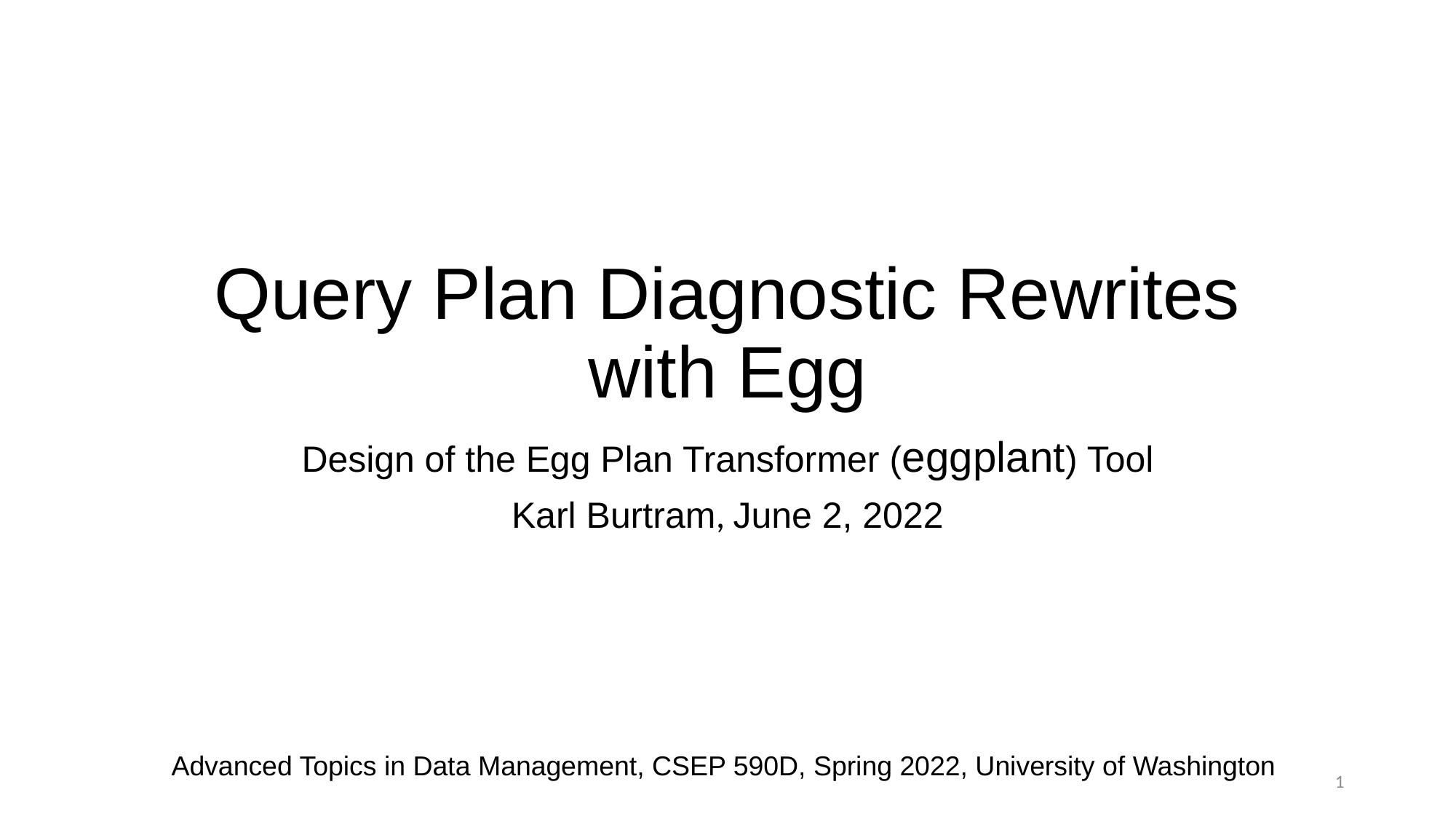

# Query Plan Diagnostic Rewrites with Egg
Design of the Egg Plan Transformer (eggplant) Tool
Karl Burtram, June 2, 2022
Advanced Topics in Data Management, CSEP 590D, Spring 2022, University of Washington
1